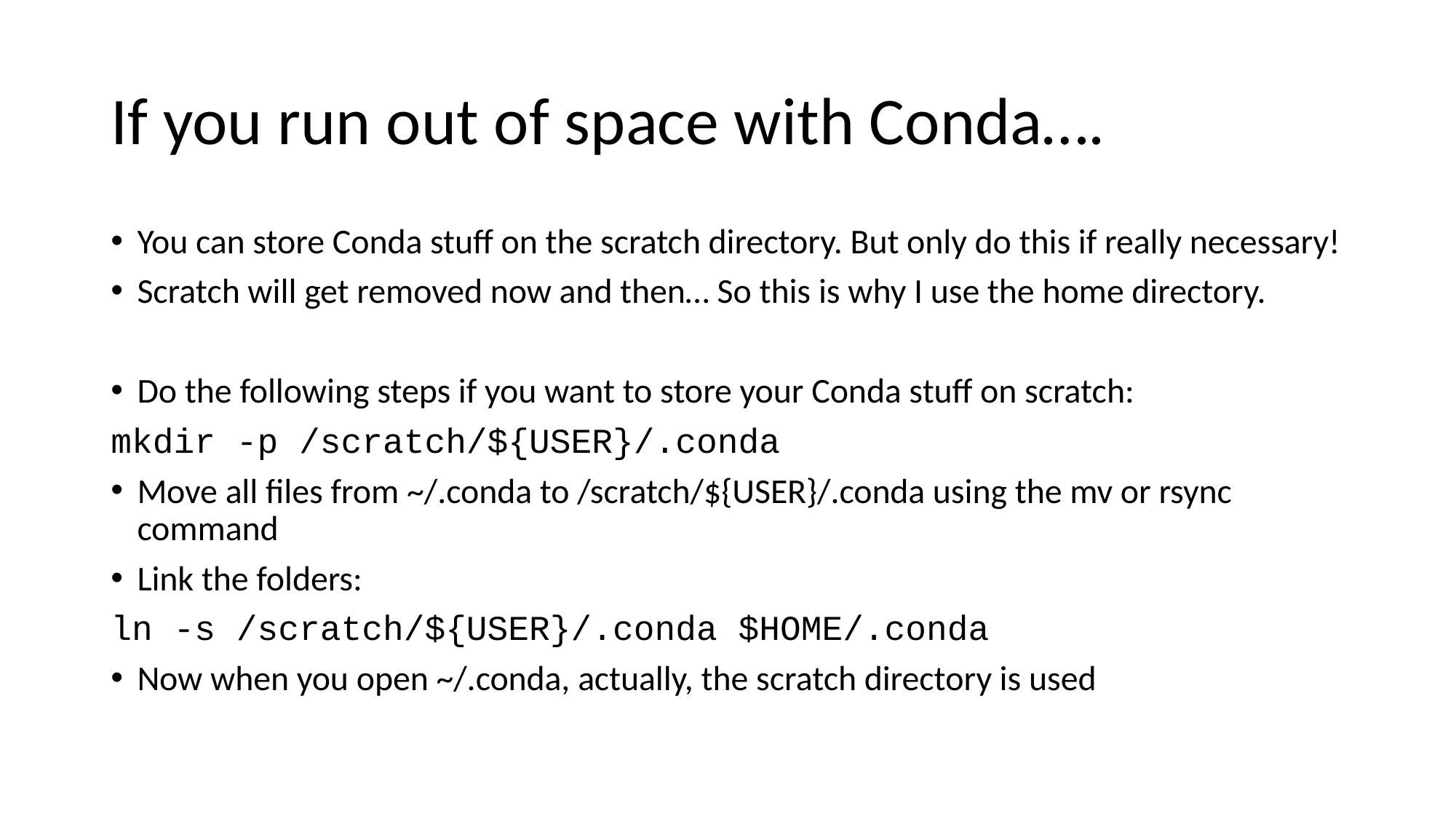

# If you run out of space with Conda….
You can store Conda stuff on the scratch directory. But only do this if really necessary!
Scratch will get removed now and then… So this is why I use the home directory.

Do the following steps if you want to store your Conda stuff on scratch:
mkdir -p /scratch/${USER}/.conda
Move all files from ~/.conda to /scratch/${USER}/.conda using the mv or rsync command
Link the folders:
ln -s /scratch/${USER}/.conda $HOME/.conda
Now when you open ~/.conda, actually, the scratch directory is used